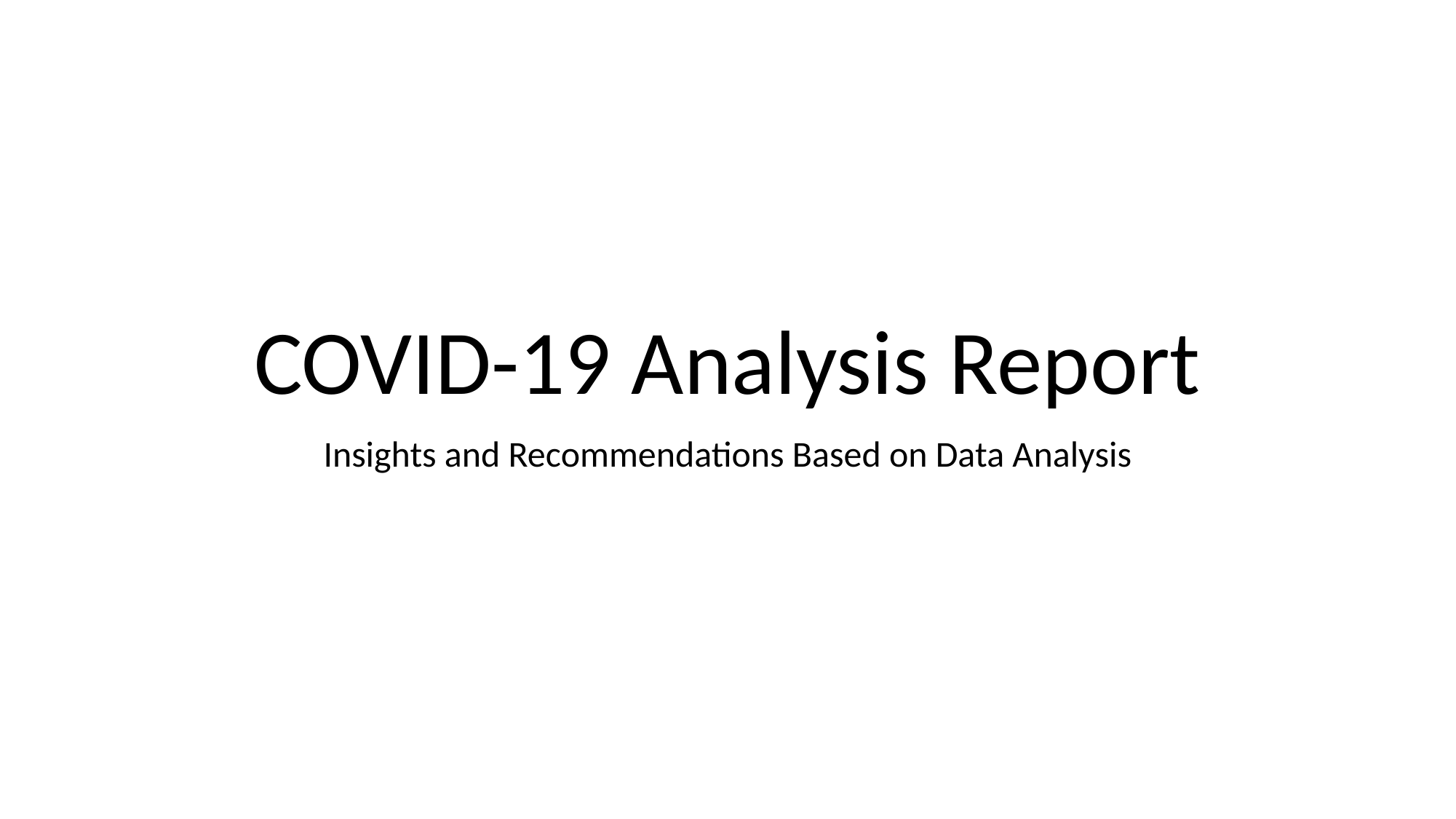

# COVID-19 Analysis Report
Insights and Recommendations Based on Data Analysis